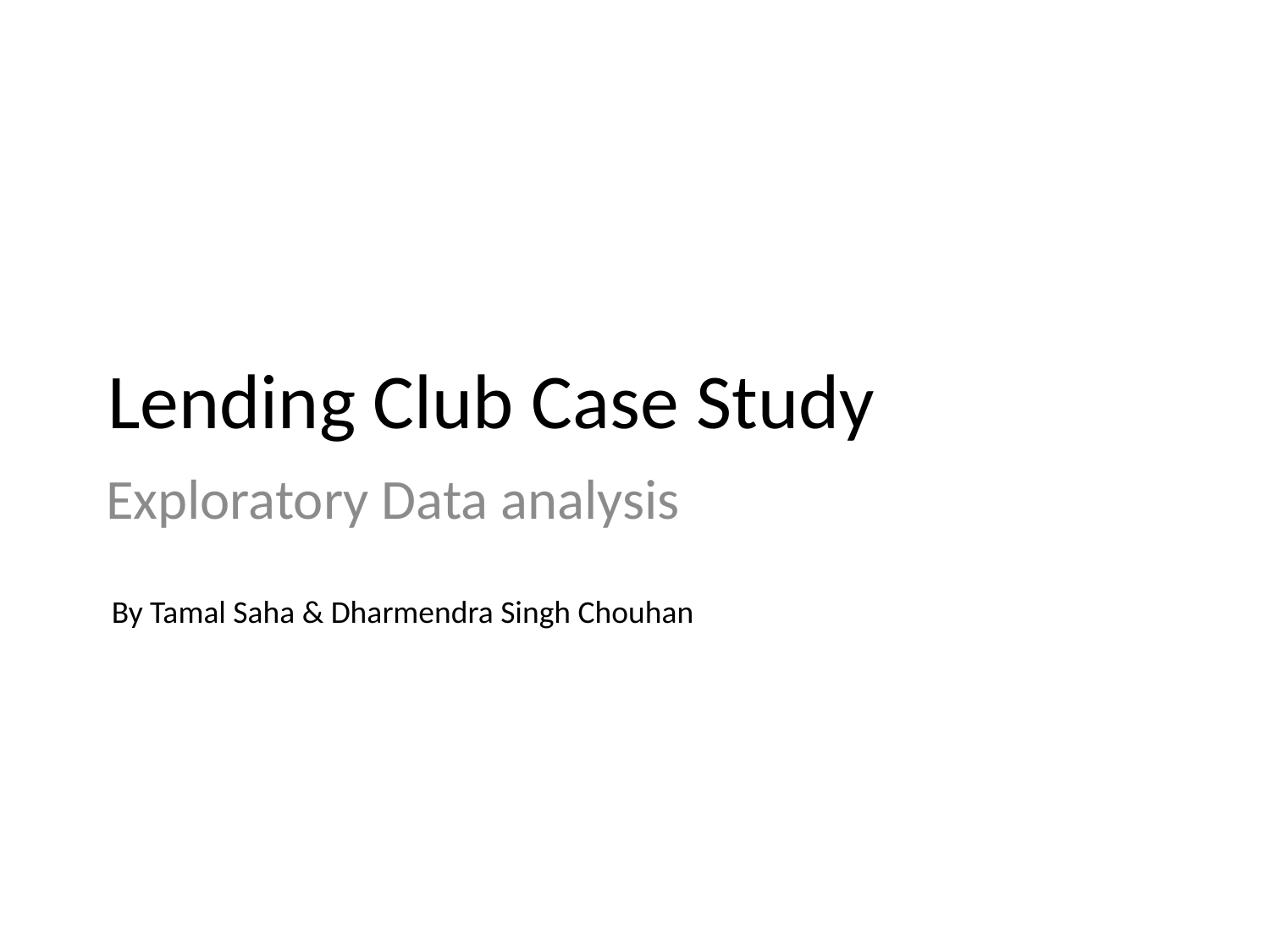

# Lending Club Case Study
Exploratory Data analysis
By Tamal Saha & Dharmendra Singh Chouhan